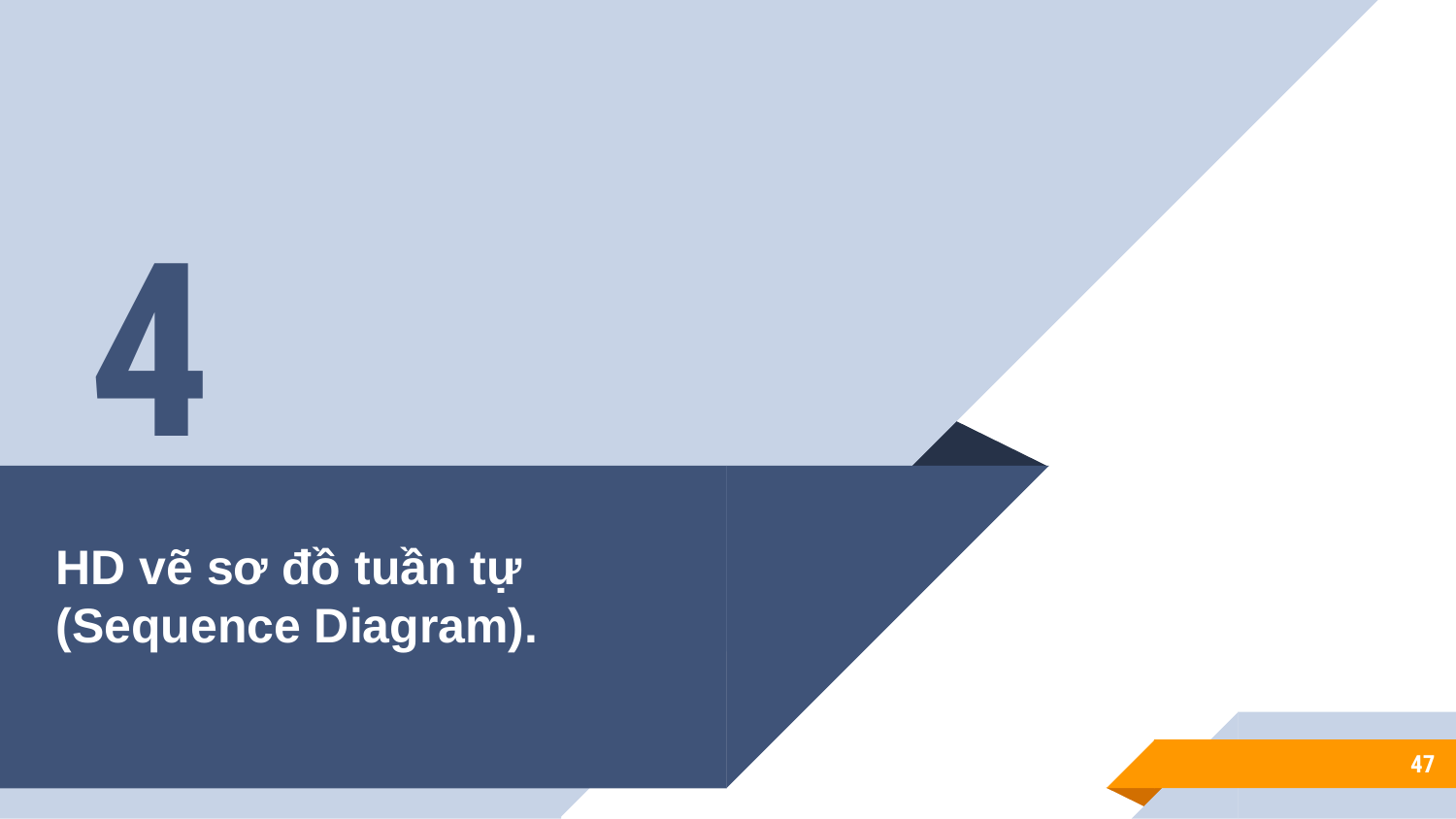

4
# HD vẽ sơ đồ tuần tự (Sequence Diagram).
47